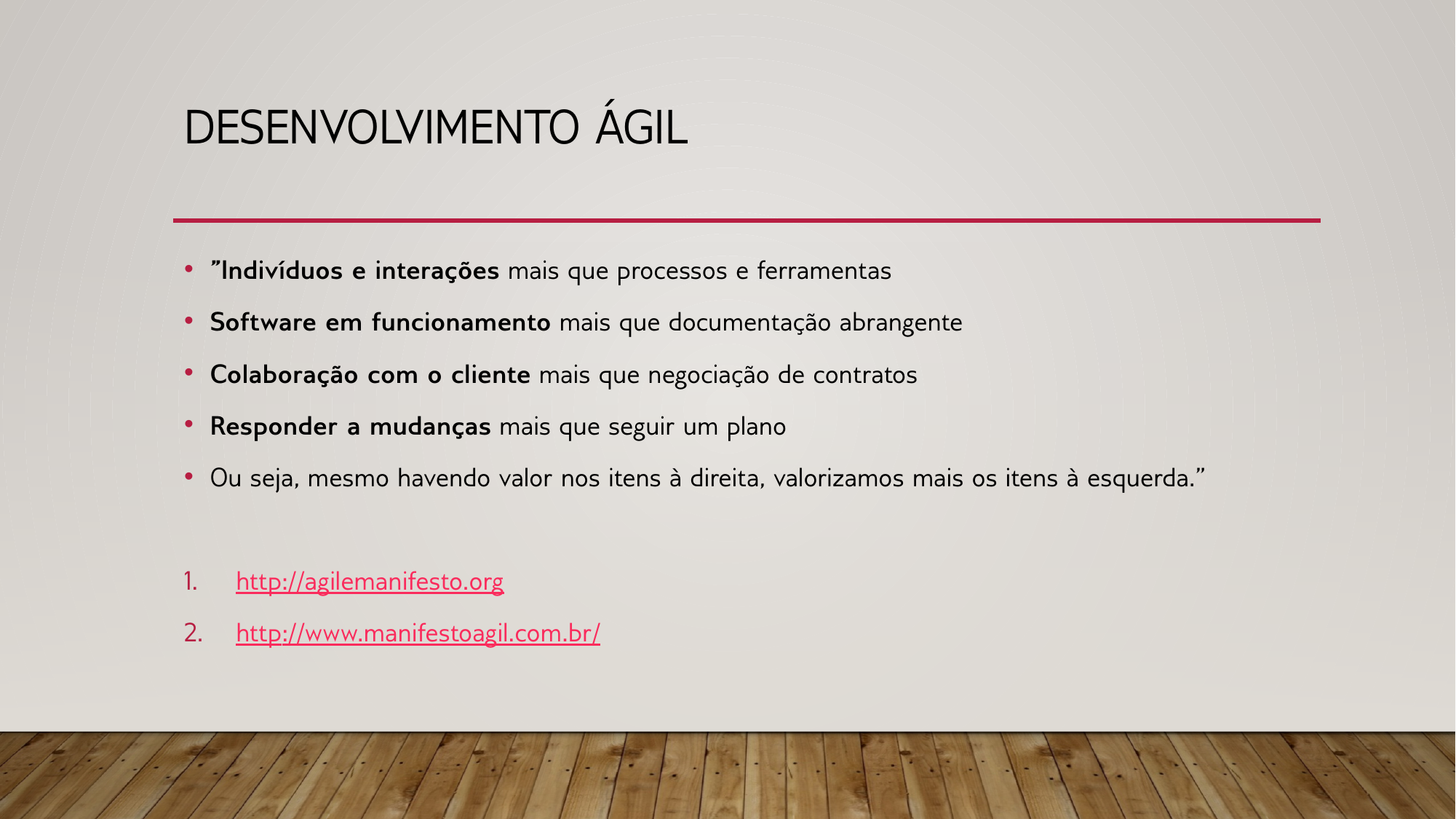

# Desenvolvimento ágil
”Indivíduos e interações mais que processos e ferramentas
Software em funcionamento mais que documentação abrangente
Colaboração com o cliente mais que negociação de contratos
Responder a mudanças mais que seguir um plano
Ou seja, mesmo havendo valor nos itens à direita, valorizamos mais os itens à esquerda.”

http://agilemanifesto.org
http://www.manifestoagil.com.br/